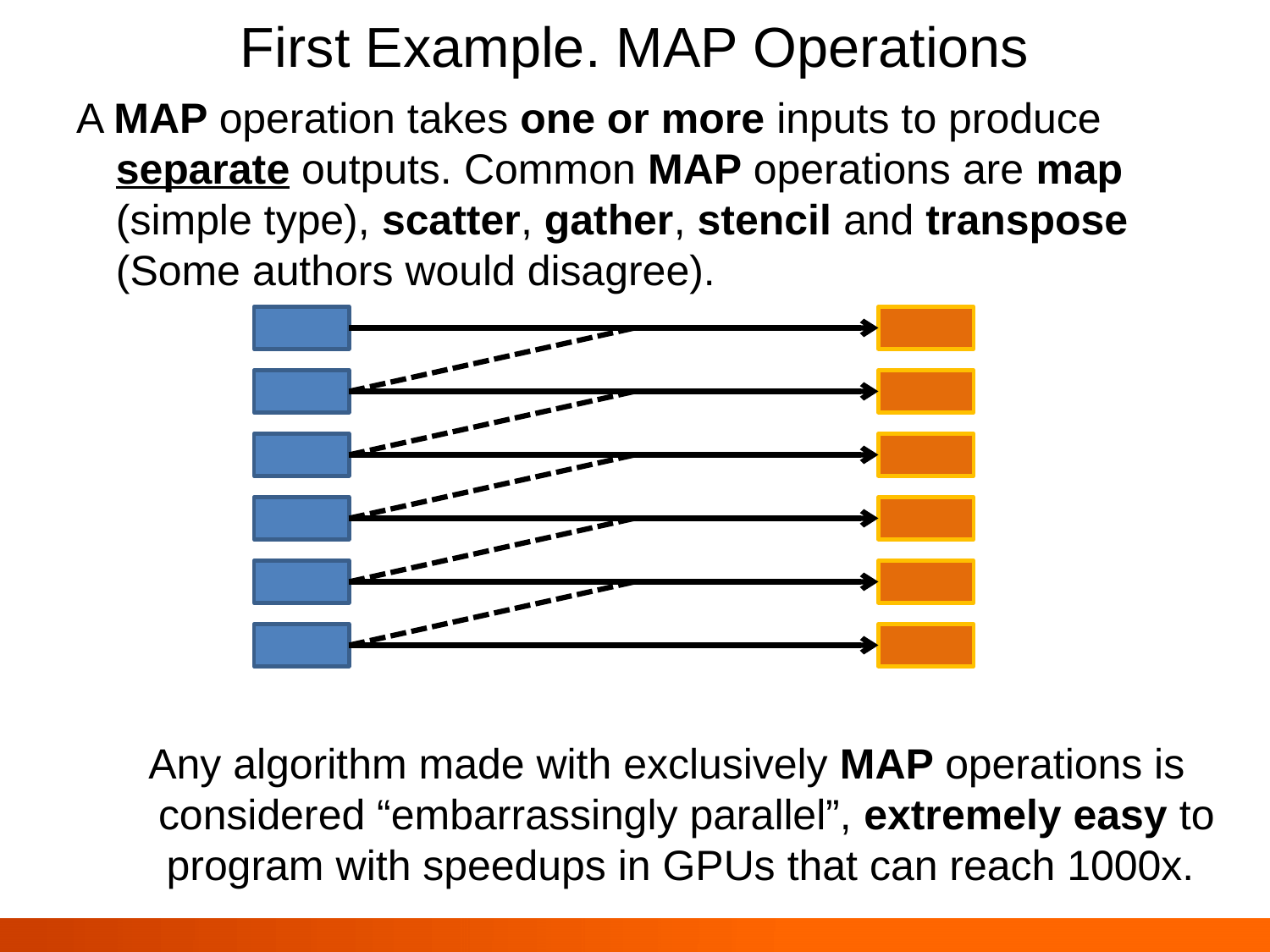

# First Example. MAP Operations
A MAP operation takes one or more inputs to produce separate outputs. Common MAP operations are map (simple type), scatter, gather, stencil and transpose (Some authors would disagree).

Any algorithm made with exclusively MAP operations is considered “embarrassingly parallel”, extremely easy to program with speedups in GPUs that can reach 1000x.